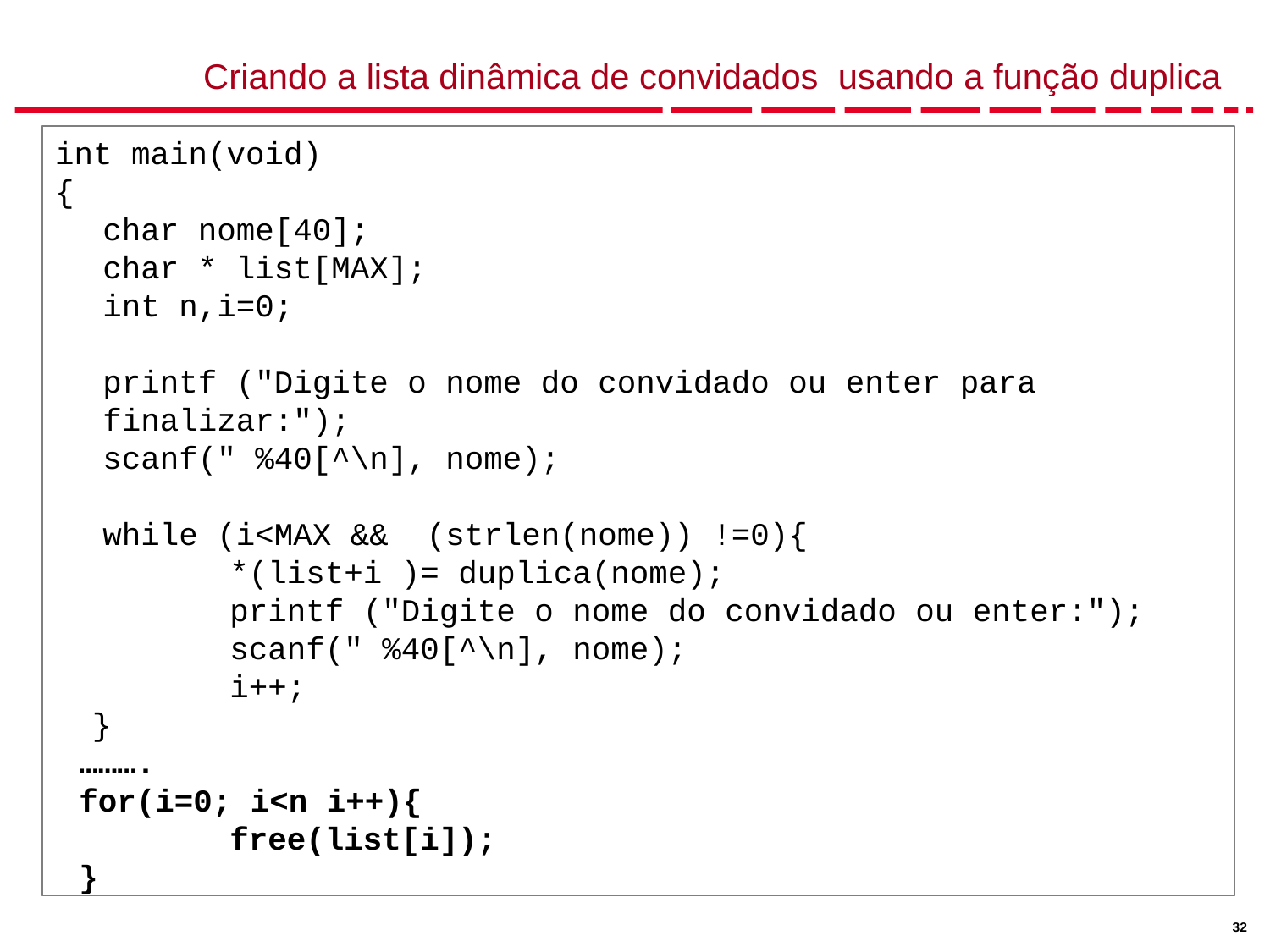

# Criando a lista dinâmica de convidados  usando a função duplica
int main(void)
{
	char nome[40];
	char * list[MAX];
	int n,i=0;
printf ("Digite o nome do convidado ou enter para finalizar:");
	scanf(" %40[^\n], nome);

	while (i<MAX &&  (strlen(nome)) !=0){
		*(list+i )= duplica(nome);
		printf ("Digite o nome do convidado ou enter:");
		scanf(" %40[^\n], nome);
		i++;
}
……….
for(i=0; i<n i++){
		free(list[i]);
}